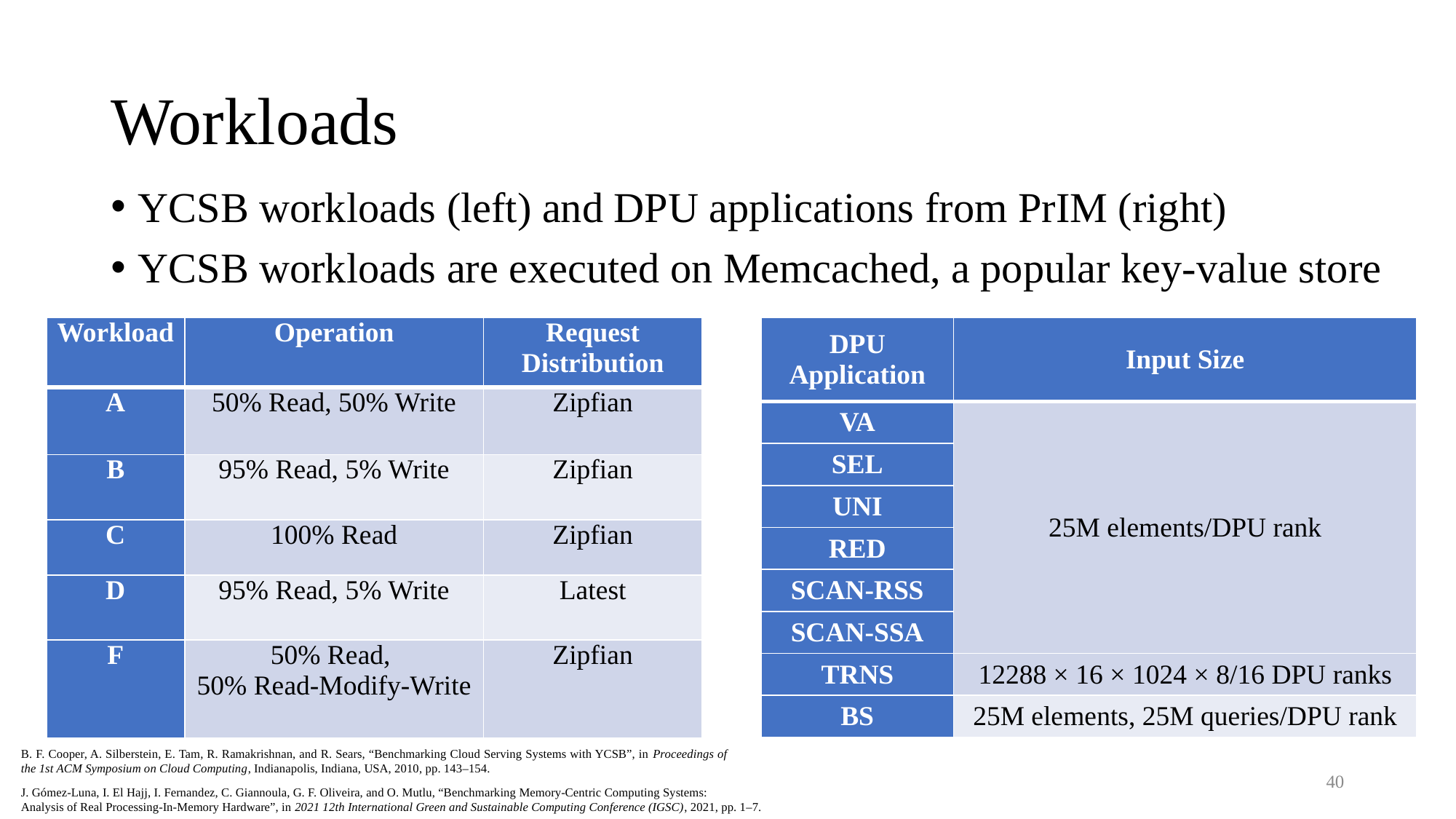

# Workloads
YCSB workloads (left) and DPU applications from PrIM (right)
YCSB workloads are executed on Memcached, a popular key-value store
| Workload | Operation | Request Distribution |
| --- | --- | --- |
| A | 50% Read, 50% Write | Zipfian |
| B | 95% Read, 5% Write | Zipfian |
| C | 100% Read | Zipfian |
| D | 95% Read, 5% Write | Latest |
| F | 50% Read, 50% Read-Modify-Write | Zipfian |
| DPU Application | Input Size |
| --- | --- |
| VA | 25M elements/DPU rank |
| SEL |  |
| UNI |  |
| RED |  |
| SCAN-RSS |  |
| SCAN-SSA |  |
| TRNS | 12288 × 16 × 1024 × 8/16 DPU ranks |
| BS | 25M elements, 25M queries/DPU rank |
B. F. Cooper, A. Silberstein, E. Tam, R. Ramakrishnan, and R. Sears, “Benchmarking Cloud Serving Systems with YCSB”, in Proceedings of the 1st ACM Symposium on Cloud Computing, Indianapolis, Indiana, USA, 2010, pp. 143–154.
40
J. Gómez-Luna, I. El Hajj, I. Fernandez, C. Giannoula, G. F. Oliveira, and O. Mutlu, “Benchmarking Memory-Centric Computing Systems:
Analysis of Real Processing-In-Memory Hardware”, in 2021 12th International Green and Sustainable Computing Conference (IGSC), 2021, pp. 1–7.